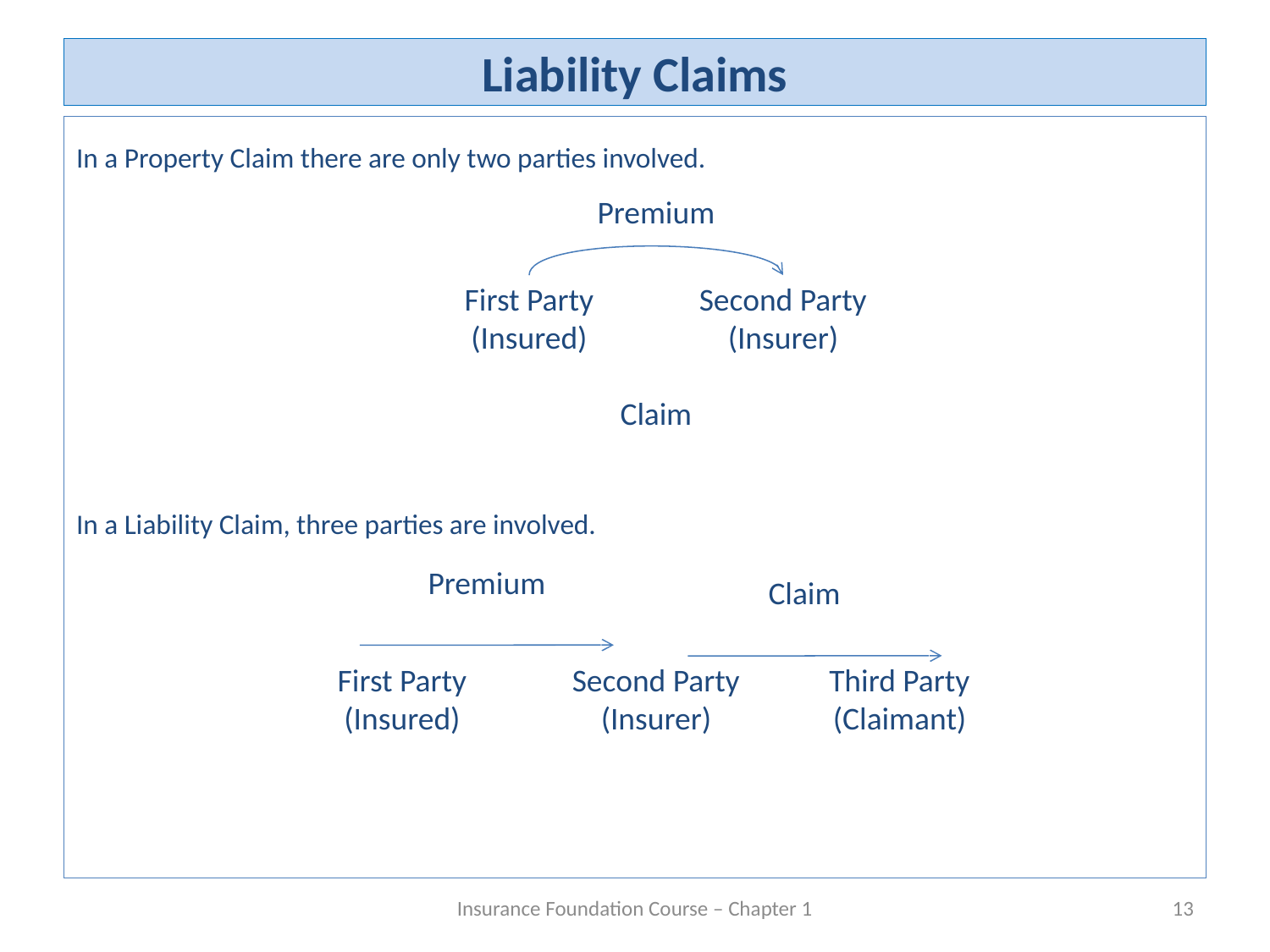

# Liability Claims
In a Property Claim there are only two parties involved.

In a Liability Claim, three parties are involved.

Premium
First Party
(Insured)
Second Party
(Insurer)
Claim
Premium
Claim
Third Party
(Claimant)
First Party
(Insured)
Second Party
(Insurer)
Insurance Foundation Course – Chapter 1
13